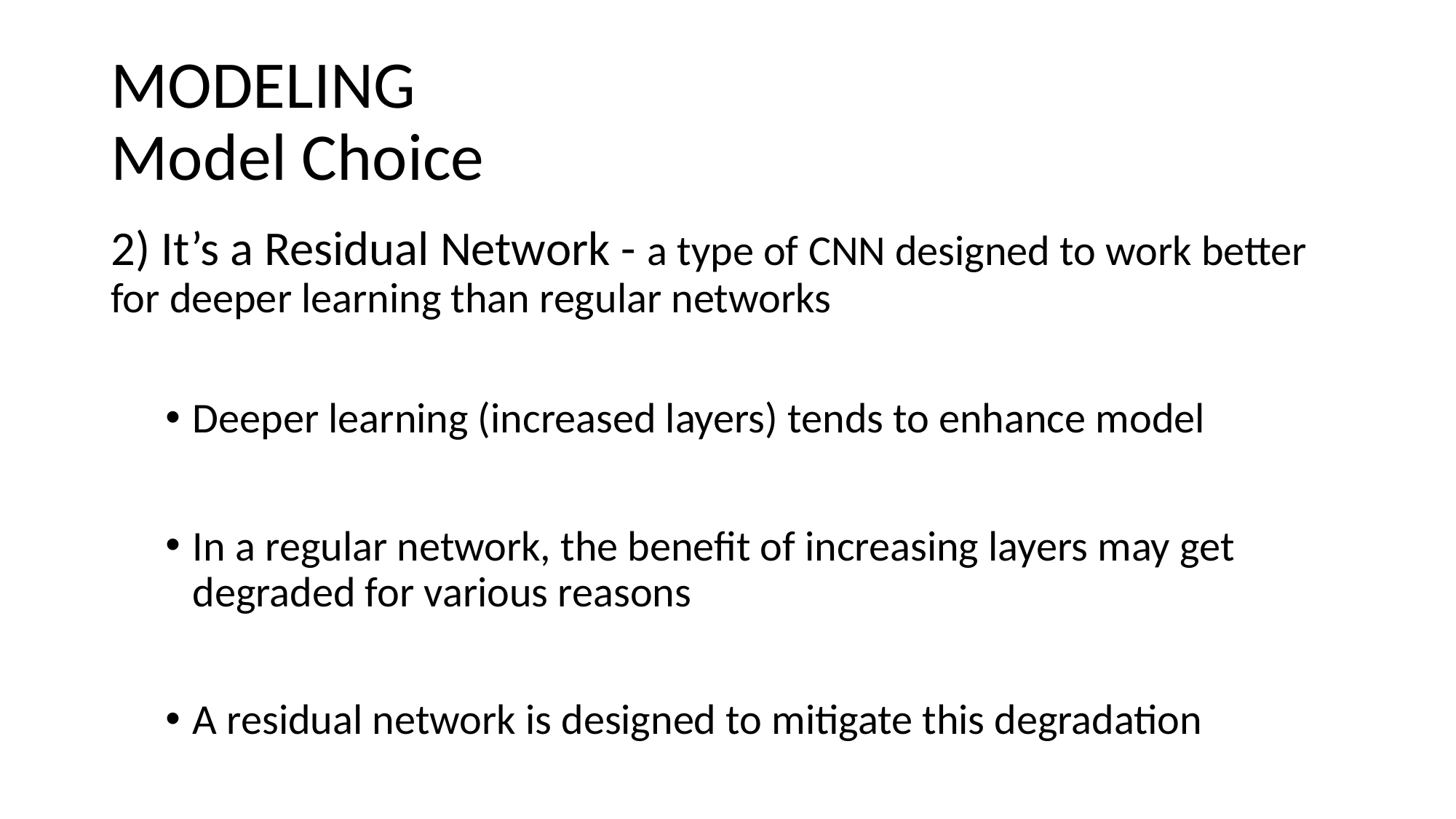

# MODELING Model Choice
2) It’s a Residual Network - a type of CNN designed to work better for deeper learning than regular networks

Deeper learning (increased layers) tends to enhance model

In a regular network, the benefit of increasing layers may get degraded for various reasons

A residual network is designed to mitigate this degradation